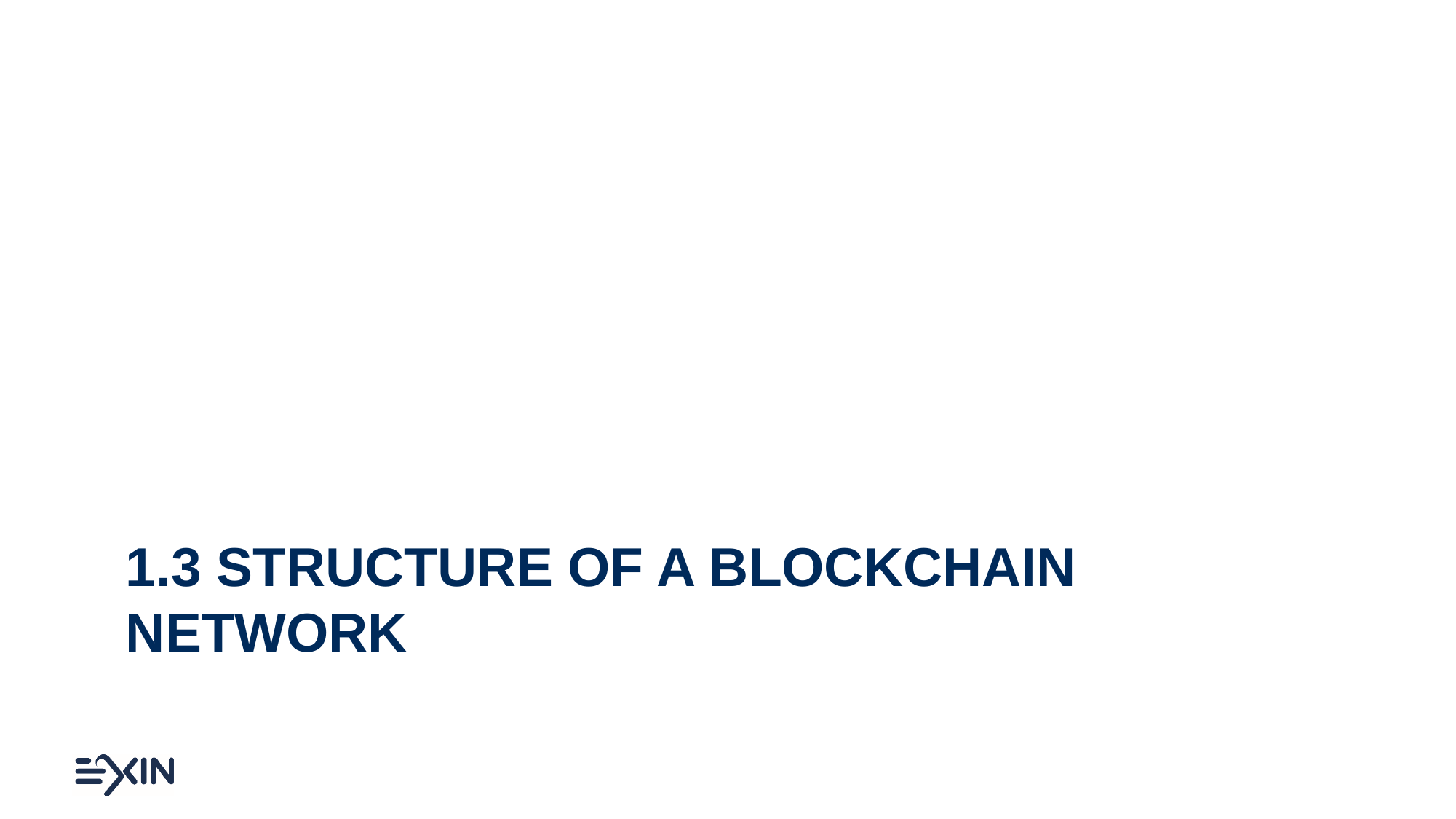

# 1.3 Structure of a Blockchain Network